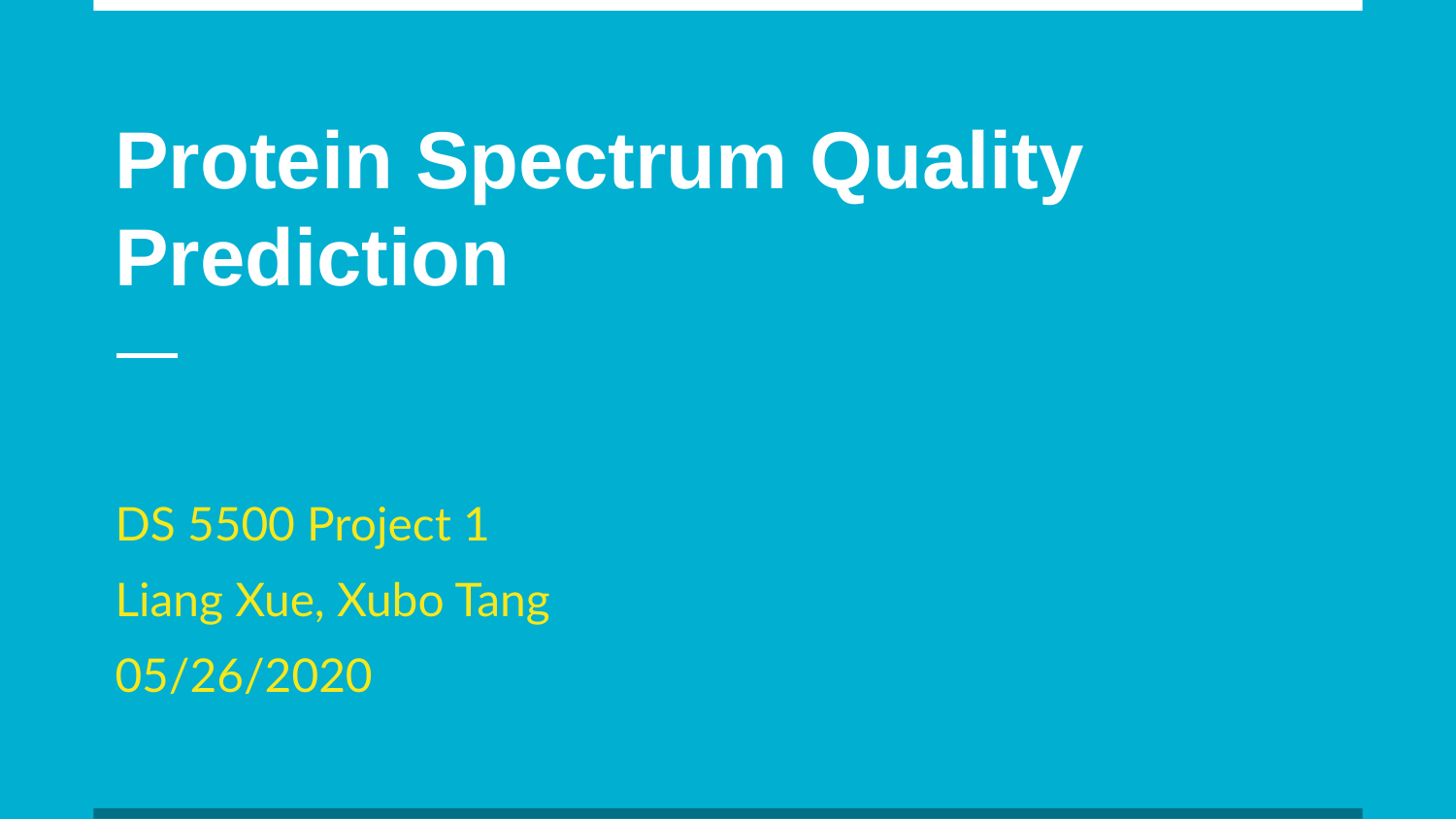

# Protein Spectrum Quality Prediction
DS 5500 Project 1
Liang Xue, Xubo Tang
05/26/2020